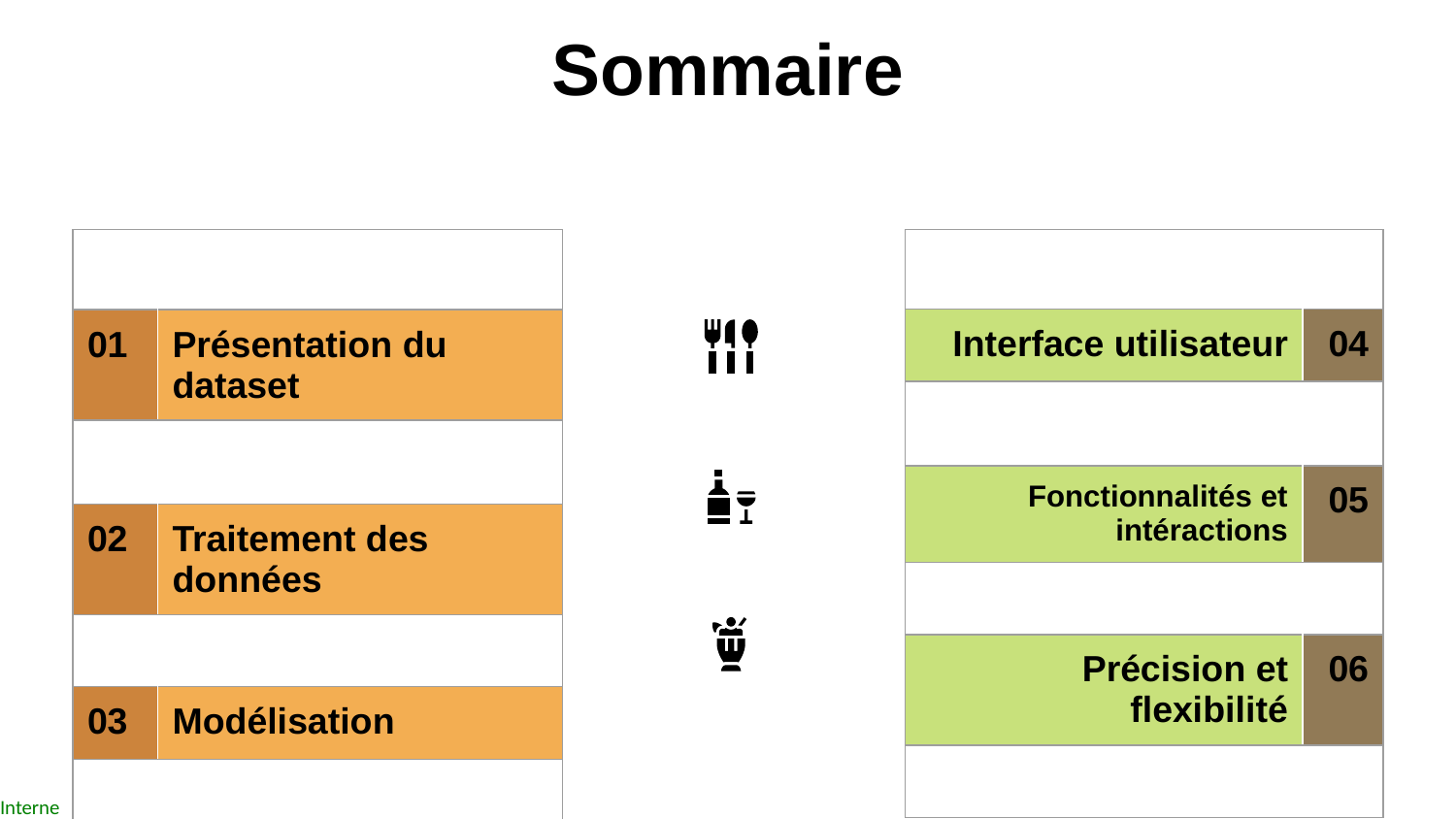

# Sommaire
|  |  |
| --- | --- |
| 01 | Présentation du dataset |
|  |  |
| 02 | Traitement des données |
|  |  |
| 03 | Modélisation |
|  |  |
|  |  |
| --- | --- |
| Interface utilisateur | 04 |
|  |  |
| Fonctionnalités et intéractions | 05 |
|  |  |
| Précision et flexibilité | 06 |
|  |  |